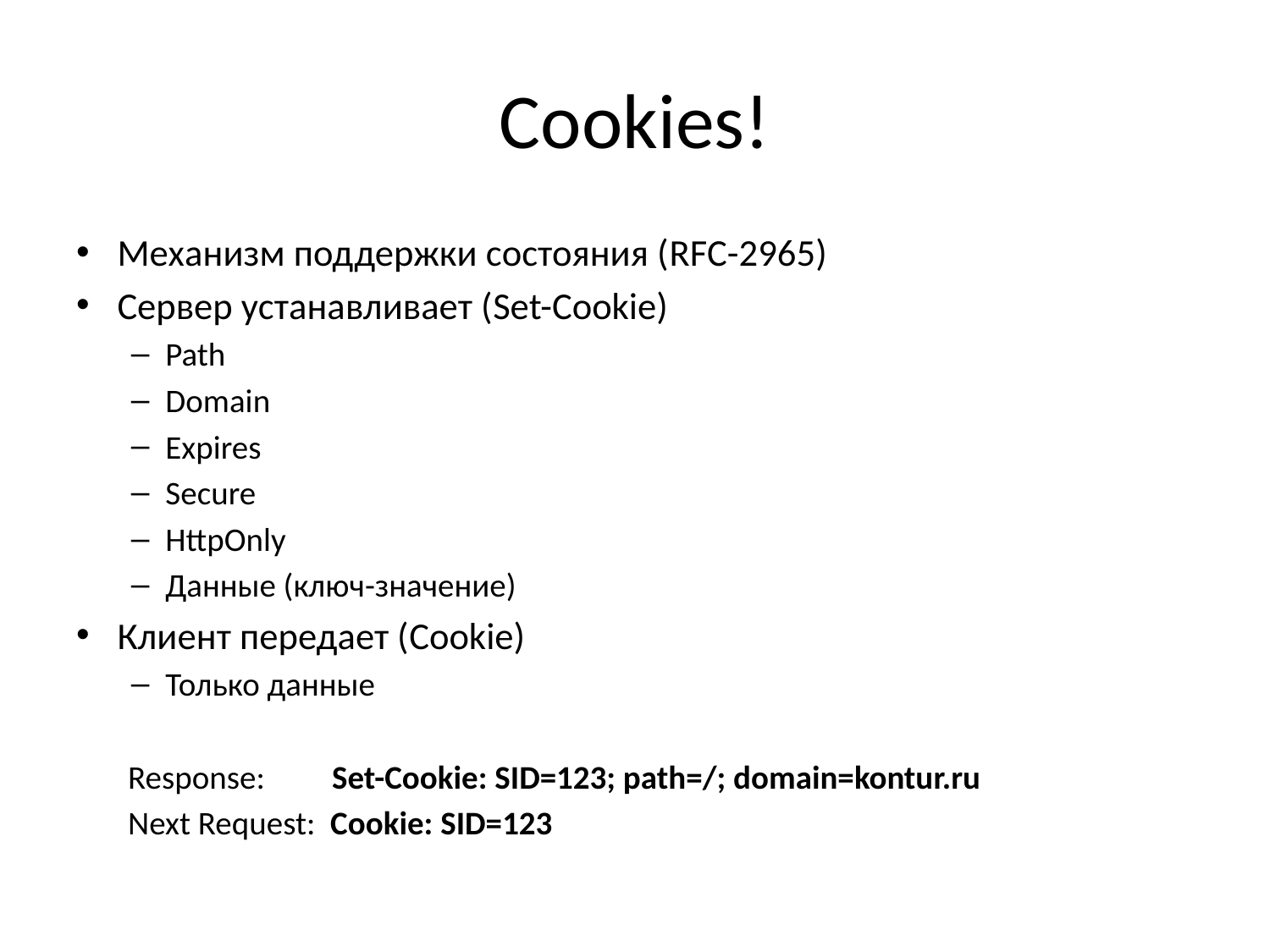

# Cookies!
Механизм поддержки состояния (RFC-2965)
Сервер устанавливает (Set-Cookie)
Path
Domain
Expires
Secure
HttpOnly
Данные (ключ-значение)
Клиент передает (Cookie)
Только данные

       Response:         Set-Cookie: SID=123; path=/; domain=kontur.ru
       Next Request:  Cookie: SID=123